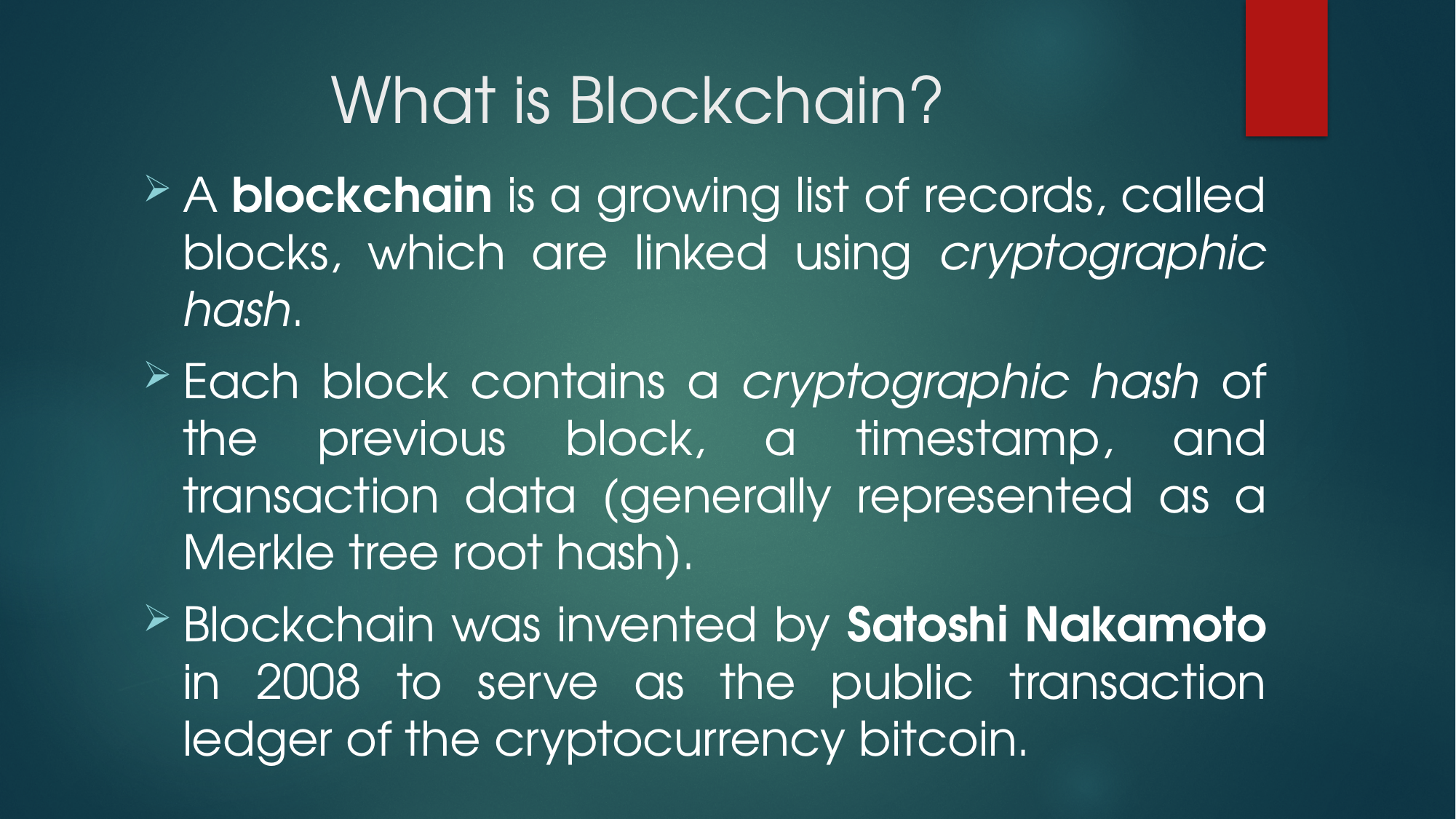

# What is Blockchain?
A blockchain is a growing list of records, called blocks, which are linked using cryptographic hash.
Each block contains a cryptographic hash of the previous block, a timestamp, and transaction data (generally represented as a Merkle tree root hash).
Blockchain was invented by Satoshi Nakamoto in 2008 to serve as the public transaction ledger of the cryptocurrency bitcoin.